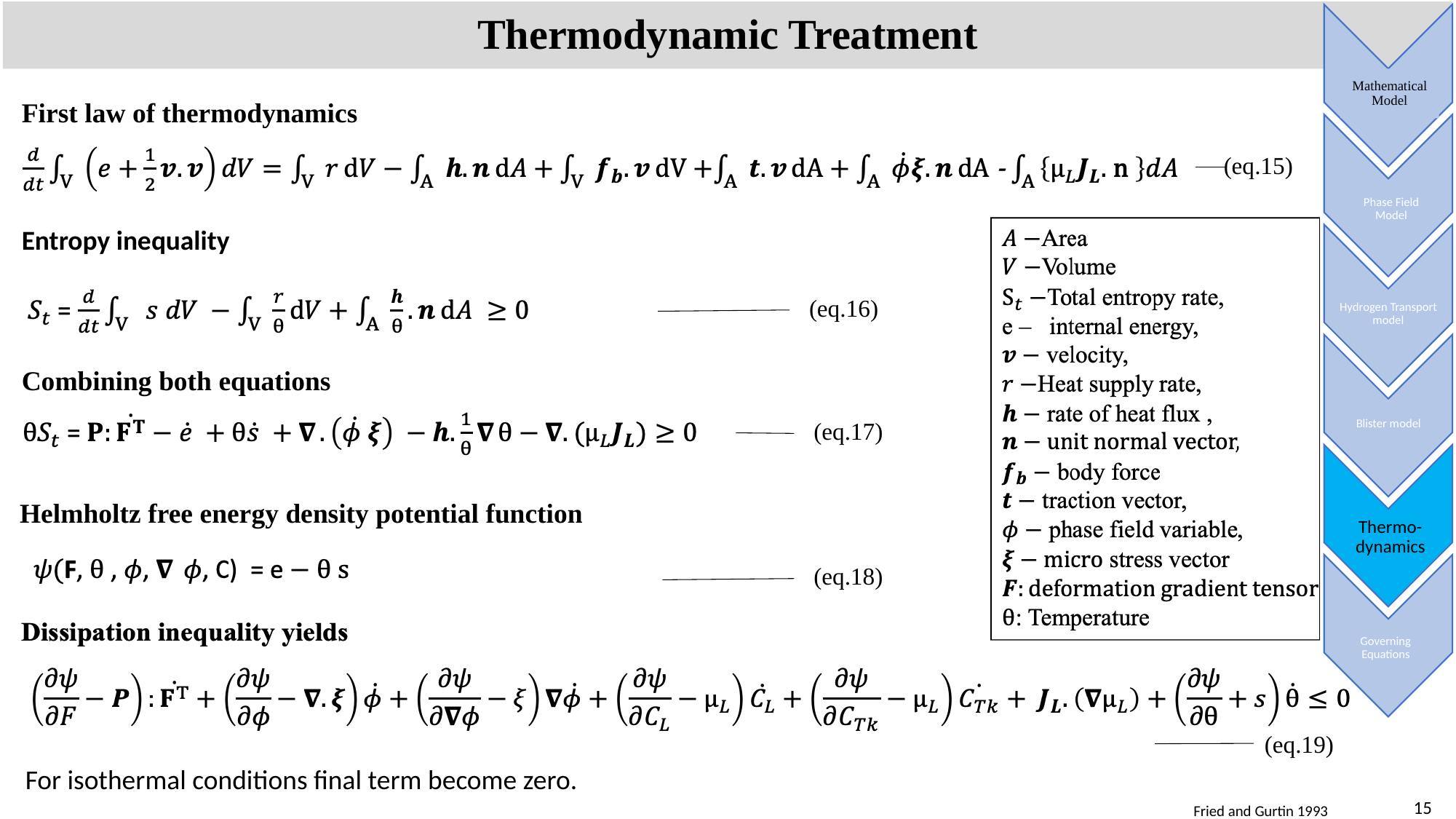

# Thermodynamic Treatment

Mathematical Model
First law of thermodynamics

Phase Field Model

(eq.15)
Entropy inequality

Hydrogen Transport model

(eq.16)

Blister model
Combining both equations

(eq.17)

Thermo-dynamics
Helmholtz free energy density potential function

Governing Equations
(eq.18)

(eq.19)
For isothermal conditions final term become zero.
15
Fried and Gurtin 1993